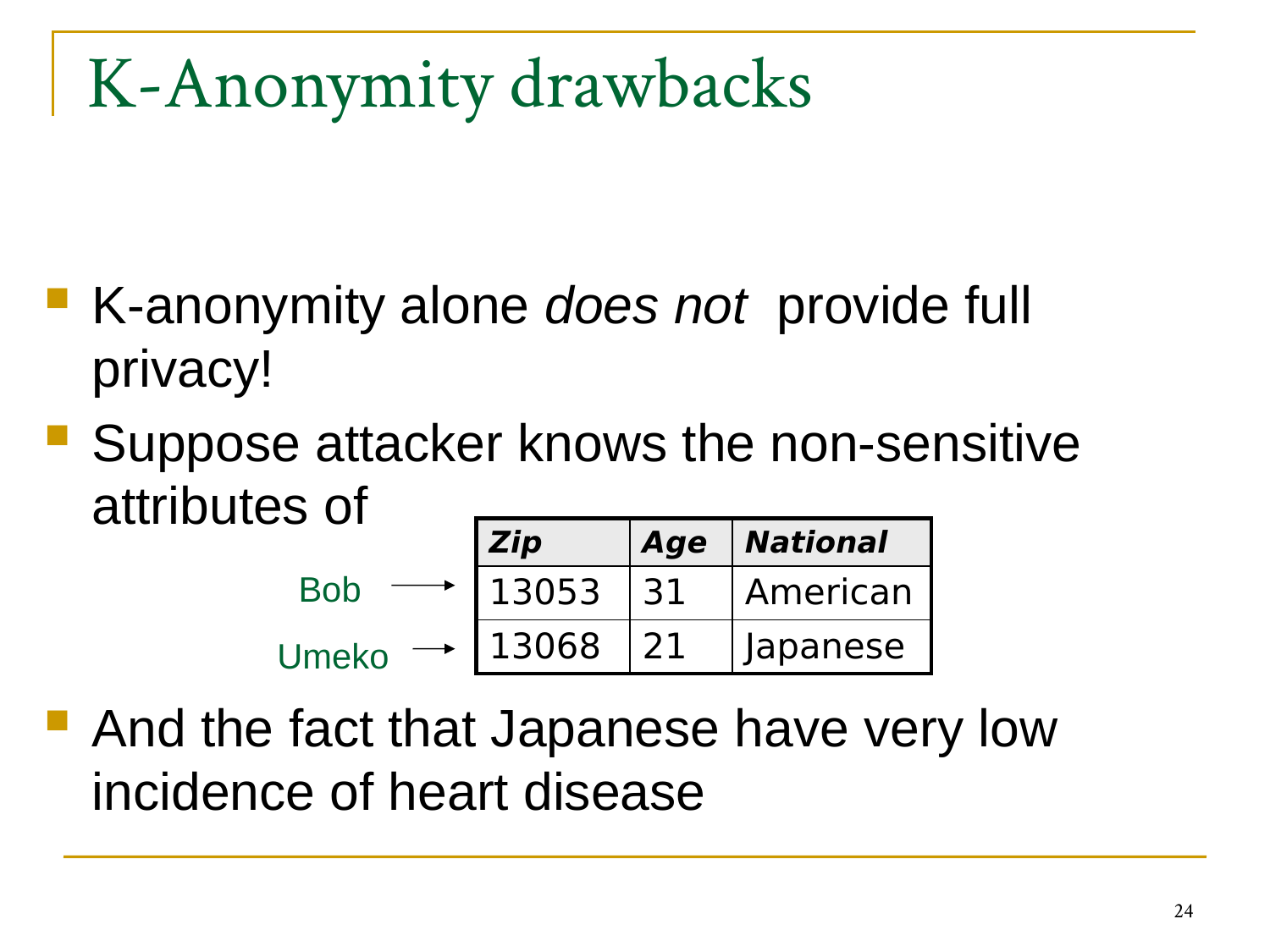

# K-Anonymity drawbacks
K-anonymity alone does not  provide full privacy!
Suppose attacker knows the non-sensitive attributes of

And the fact that Japanese have very low incidence of heart disease
| Zip | Age | National |
| --- | --- | --- |
| 13053 | 31 | American |
| 13068 | 21 | Japanese |
Bob

Umeko

24